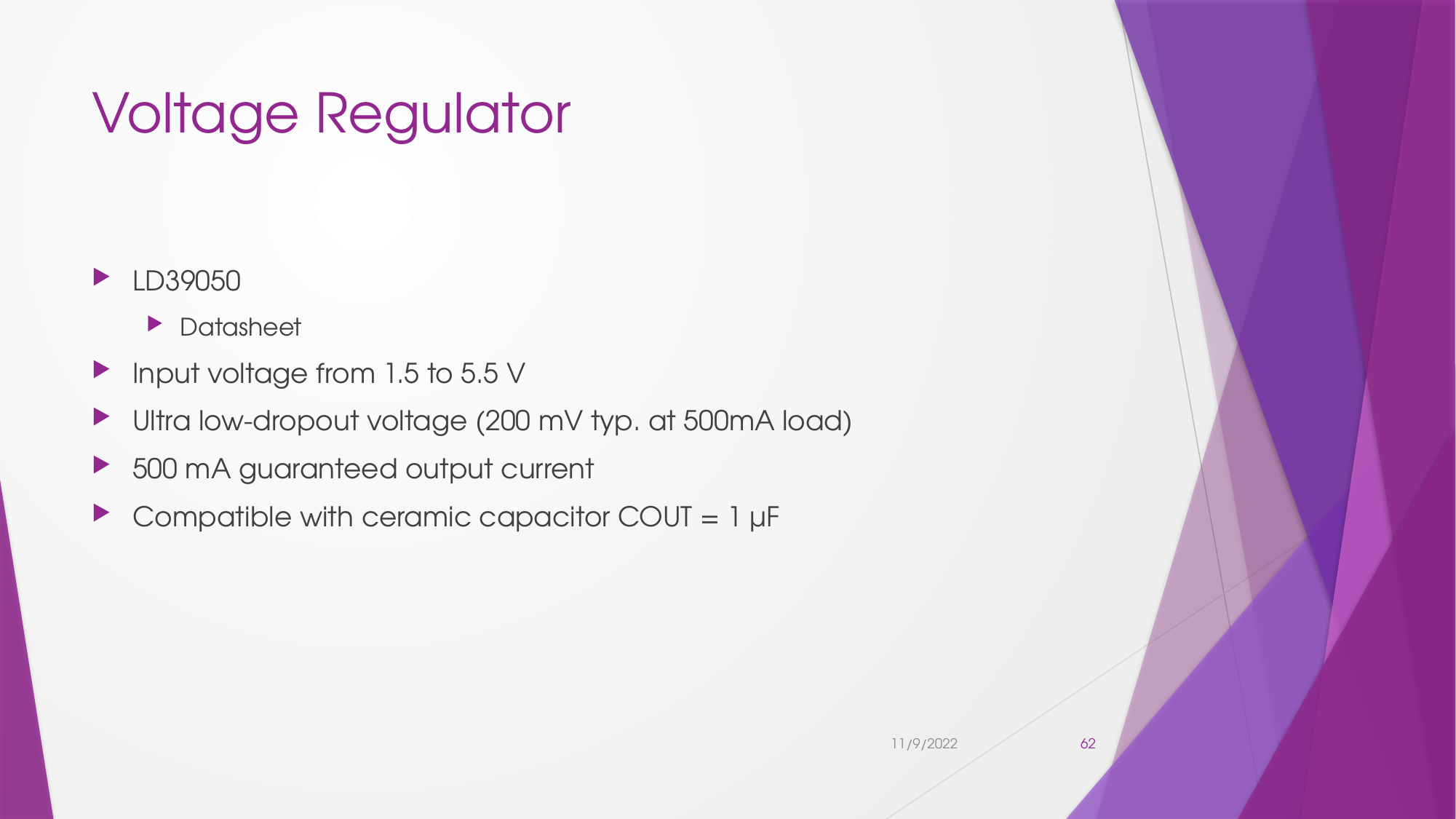

# Voltage Regulator
LD39050
Datasheet
Input voltage from 1.5 to 5.5 V
Ultra low-dropout voltage (200 mV typ. at 500mA load)
500 mA guaranteed output current
Compatible with ceramic capacitor COUT = 1 μF
11/9/2022
62